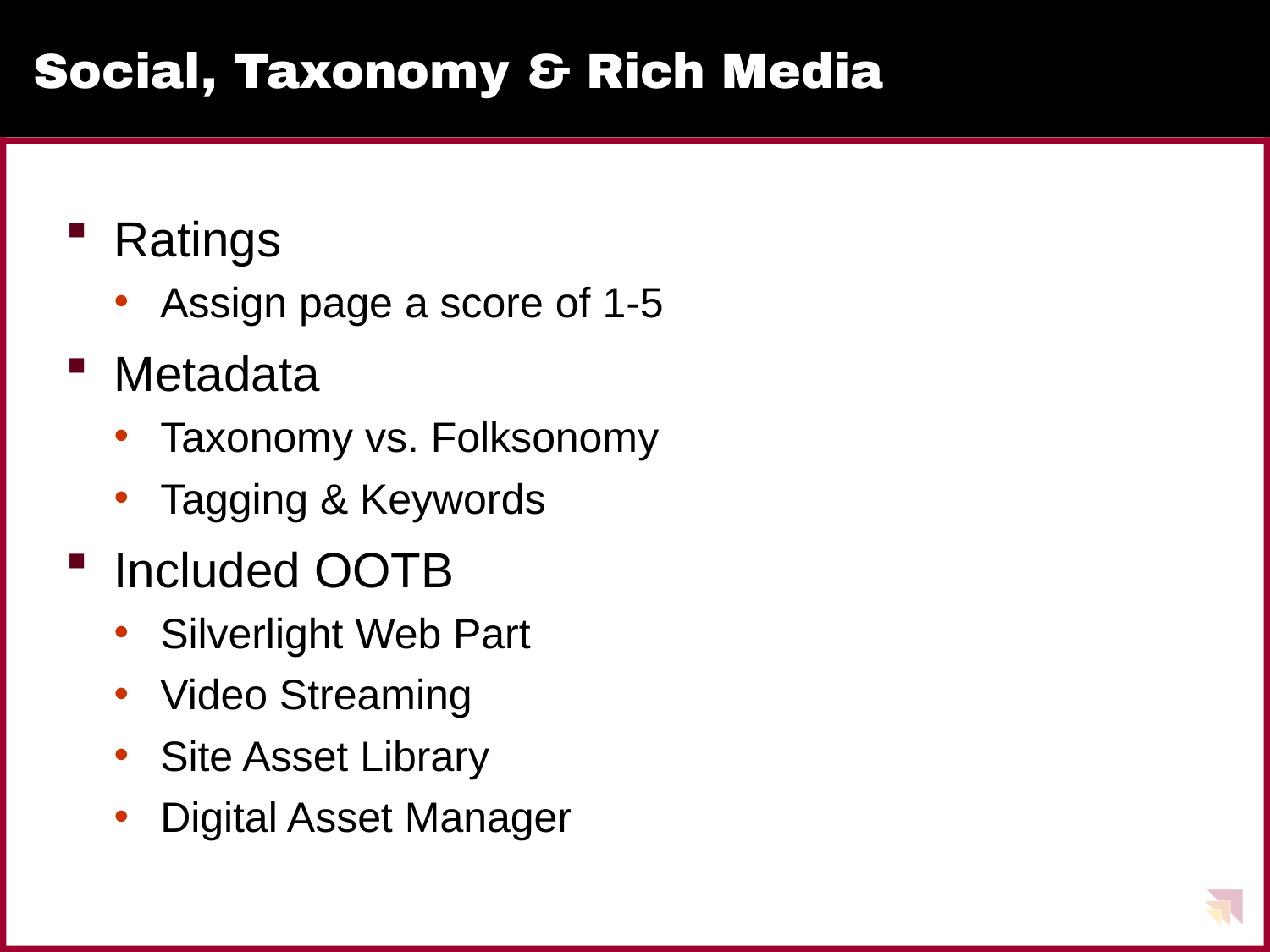

# Social, Taxonomy & Rich Media
Ratings
Assign page a score of 1-5
Metadata
Taxonomy vs. Folksonomy
Tagging & Keywords
Included OOTB
Silverlight Web Part
Video Streaming
Site Asset Library
Digital Asset Manager